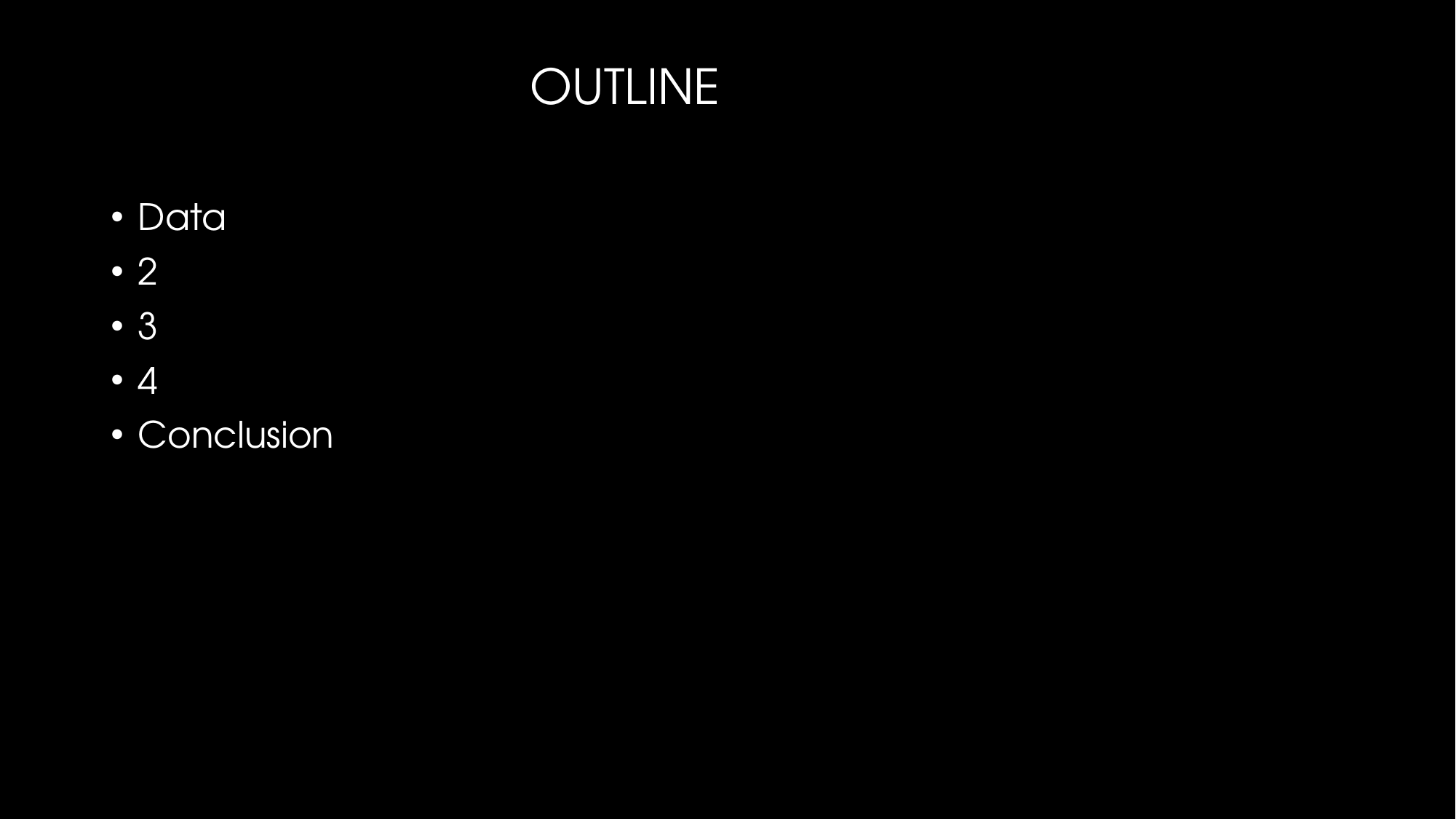

# Outline

Data
2
3
4
Conclusion